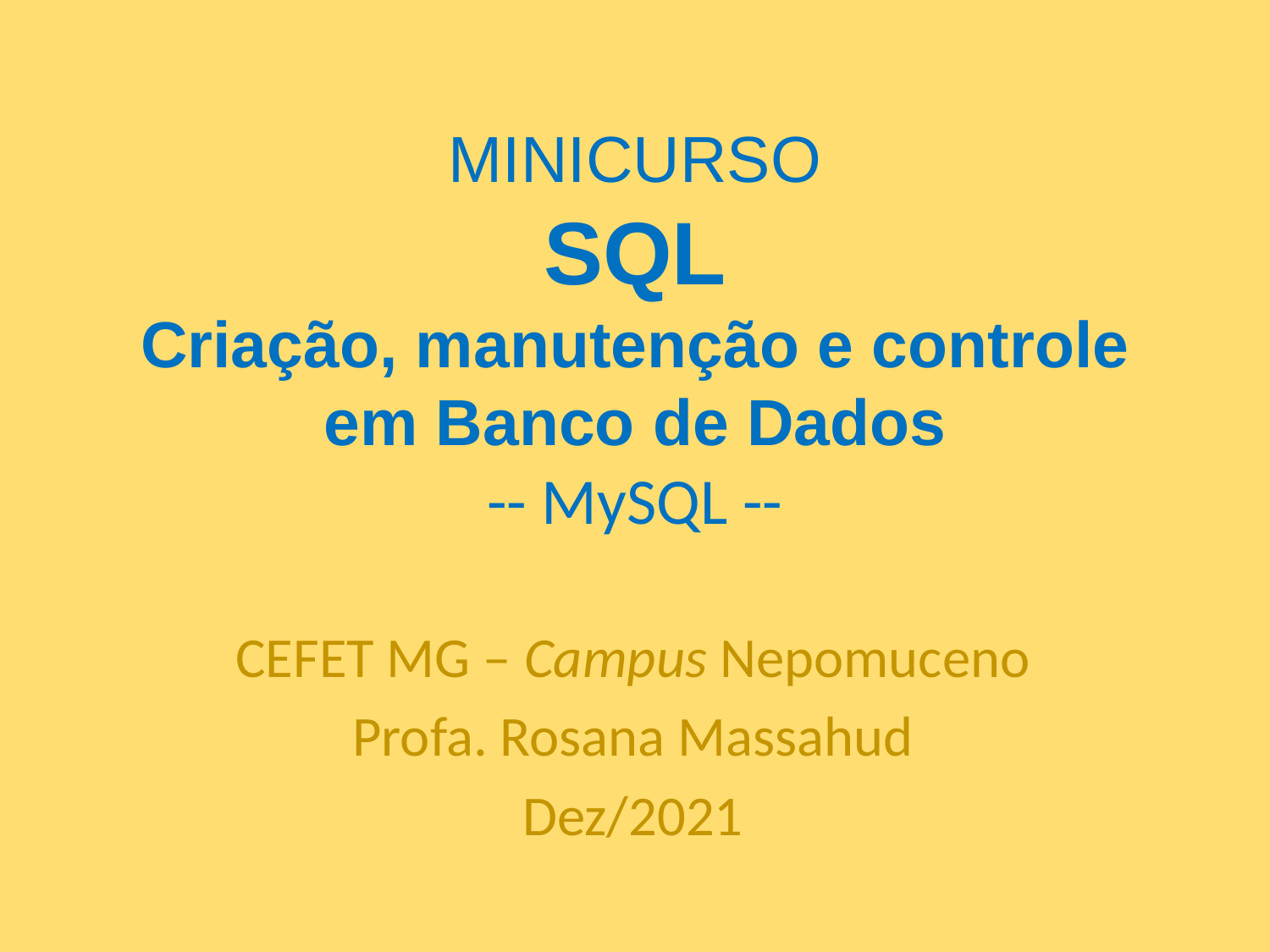

# MINICURSO SQL Criação, manutenção e controle em Banco de Dados -- MySQL --
CEFET MG – Campus Nepomuceno
Profa. Rosana Massahud
Dez/2021